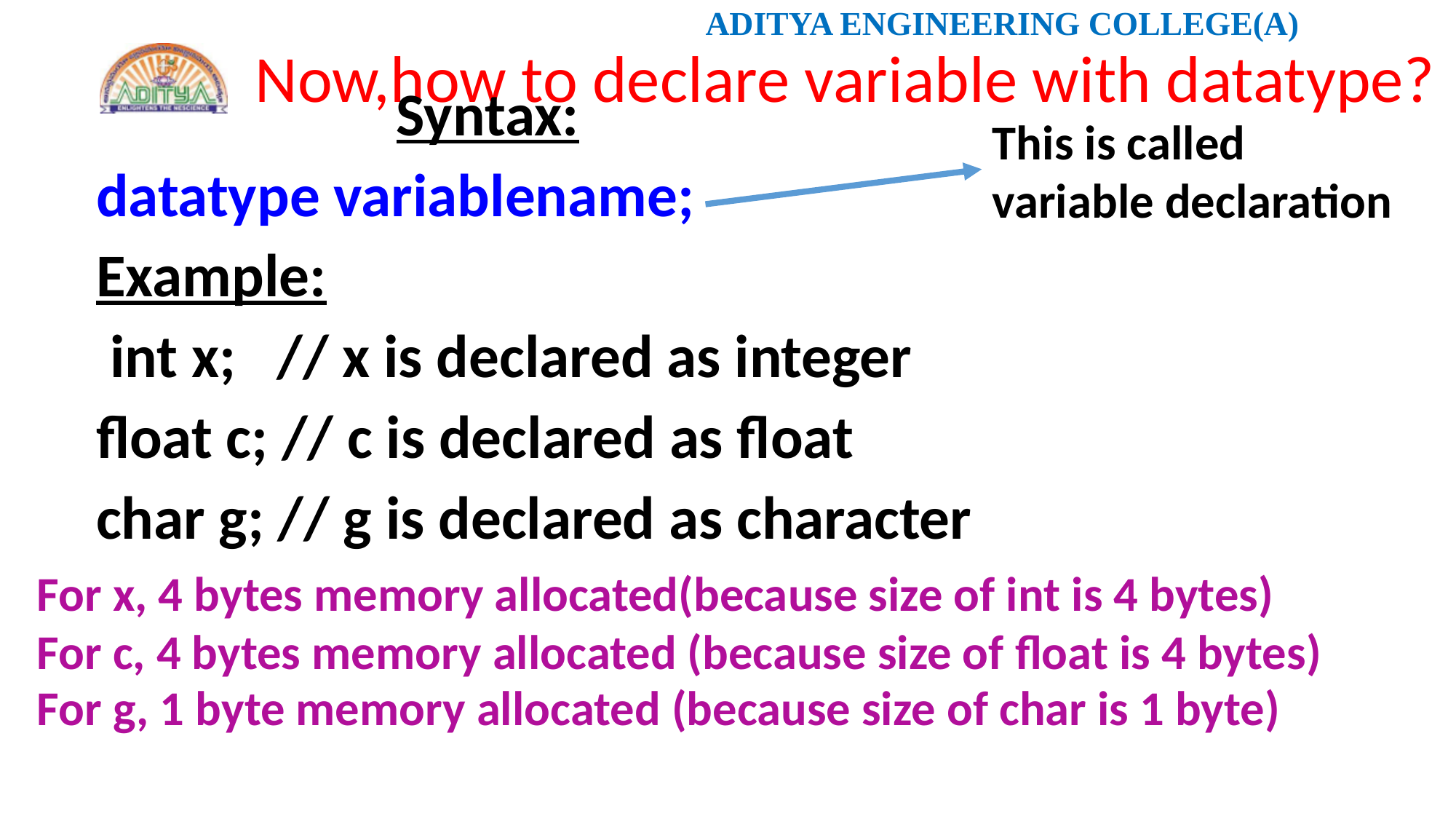

# Now,how to declare variable with datatype?
                      Syntax:
datatype variablename;
Example:
 int x;   // x is declared as integer
float c; // c is declared as float
char g; // g is declared as character

This is called variable declaration
For x, 4 bytes memory allocated(because size of int is 4 bytes)
For c, 4 bytes memory allocated (because size of float is 4 bytes)
For g, 1 byte memory allocated (because size of char is 1 byte)